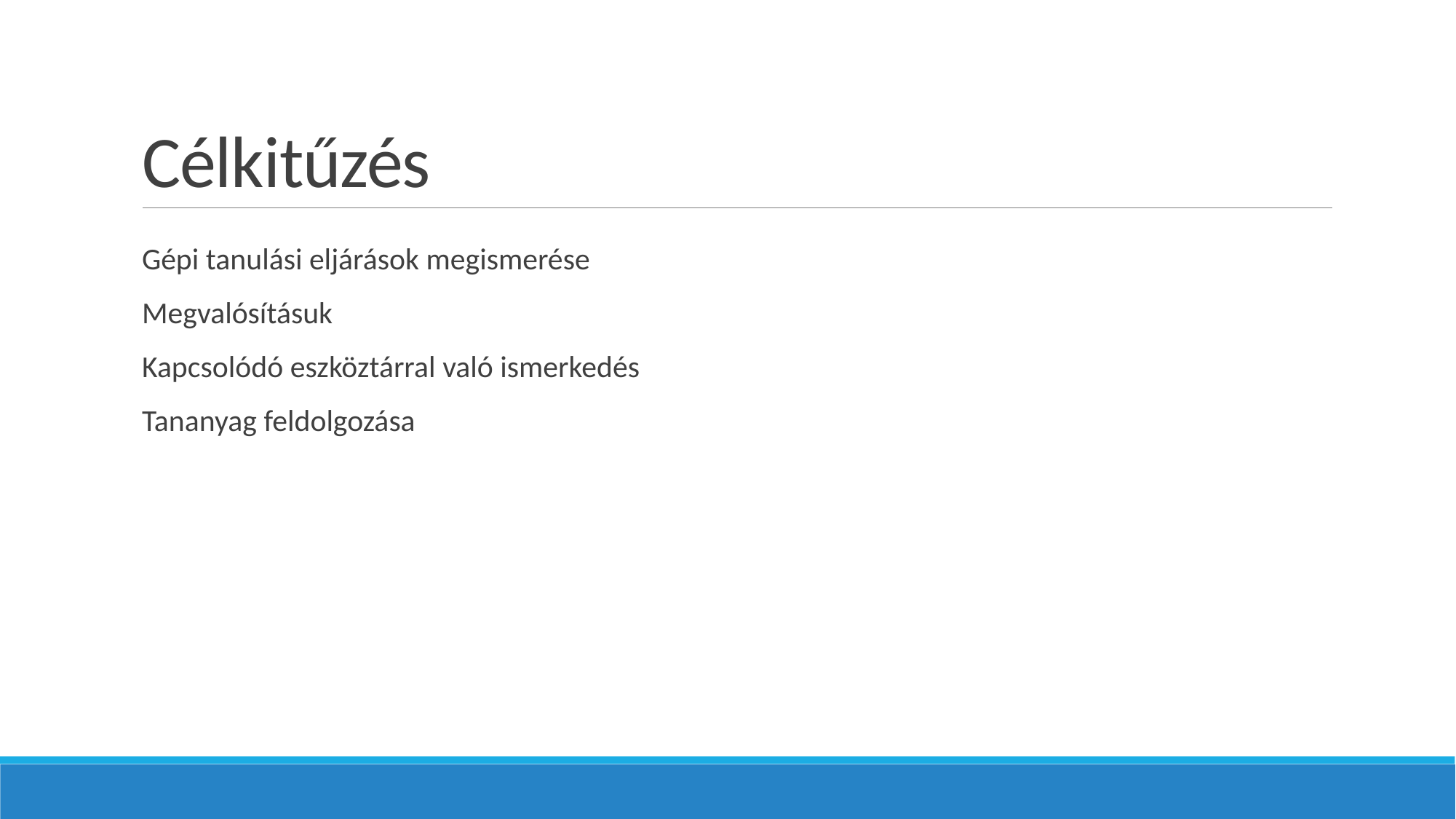

# Célkitűzés
Gépi tanulási eljárások megismerése
Megvalósításuk
Kapcsolódó eszköztárral való ismerkedés
Tananyag feldolgozása